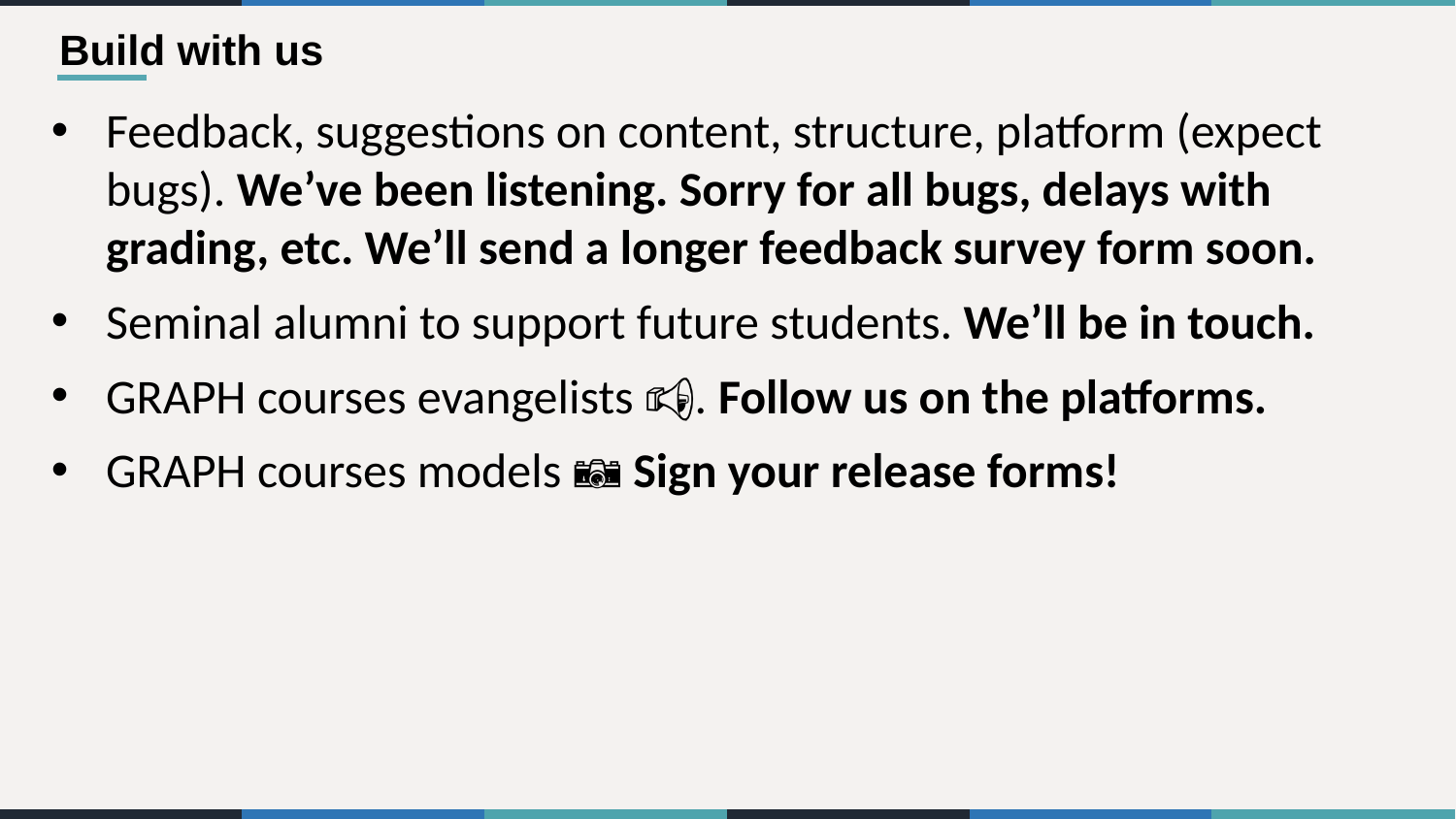

Build with us
Feedback, suggestions on content, structure, platform (expect bugs). We’ve been listening. Sorry for all bugs, delays with grading, etc. We’ll send a longer feedback survey form soon.
Seminal alumni to support future students. We’ll be in touch.
GRAPH courses evangelists 📢. Follow us on the platforms.
GRAPH courses models 📷 Sign your release forms!